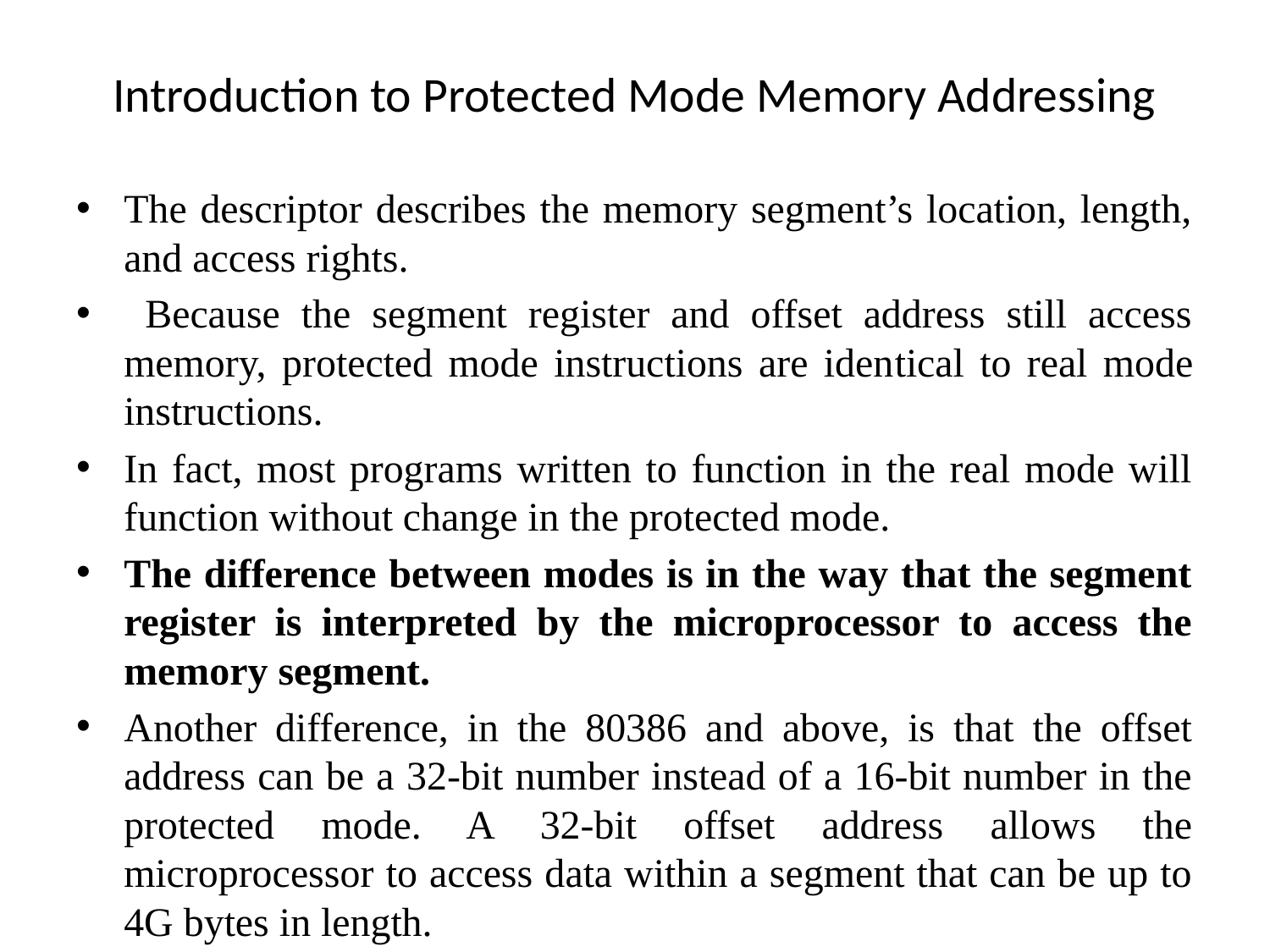

# Introduction to Protected Mode Memory Addressing
The descriptor describes the memory segment’s location, length, and access rights.
 Because the segment register and offset address still access memory, protected mode instructions are iden­tical to real mode instructions.
In fact, most programs written to function in the real mode will function without change in the protected mode.
The difference between modes is in the way that the segment register is interpreted by the microprocessor to access the memory segment.
An­other difference, in the 80386 and above, is that the offset address can be a 32-bit number instead of a 16-bit number in the protected mode. A 32-bit offset address allows the microprocessor to access data within a segment that can be up to 4G bytes in length.